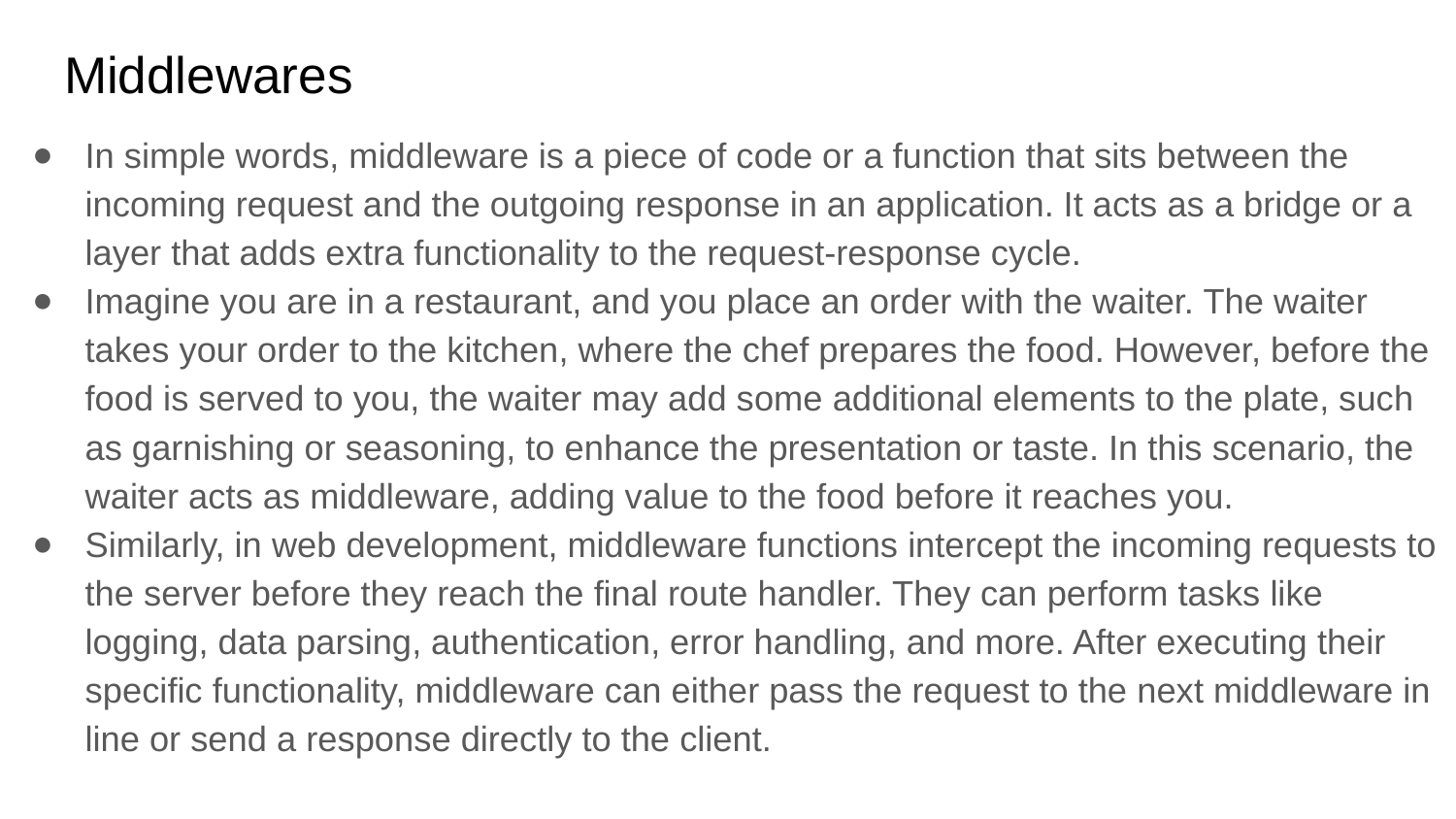

# Middlewares
In simple words, middleware is a piece of code or a function that sits between the incoming request and the outgoing response in an application. It acts as a bridge or a layer that adds extra functionality to the request-response cycle.
Imagine you are in a restaurant, and you place an order with the waiter. The waiter takes your order to the kitchen, where the chef prepares the food. However, before the food is served to you, the waiter may add some additional elements to the plate, such as garnishing or seasoning, to enhance the presentation or taste. In this scenario, the waiter acts as middleware, adding value to the food before it reaches you.
Similarly, in web development, middleware functions intercept the incoming requests to the server before they reach the final route handler. They can perform tasks like logging, data parsing, authentication, error handling, and more. After executing their specific functionality, middleware can either pass the request to the next middleware in line or send a response directly to the client.